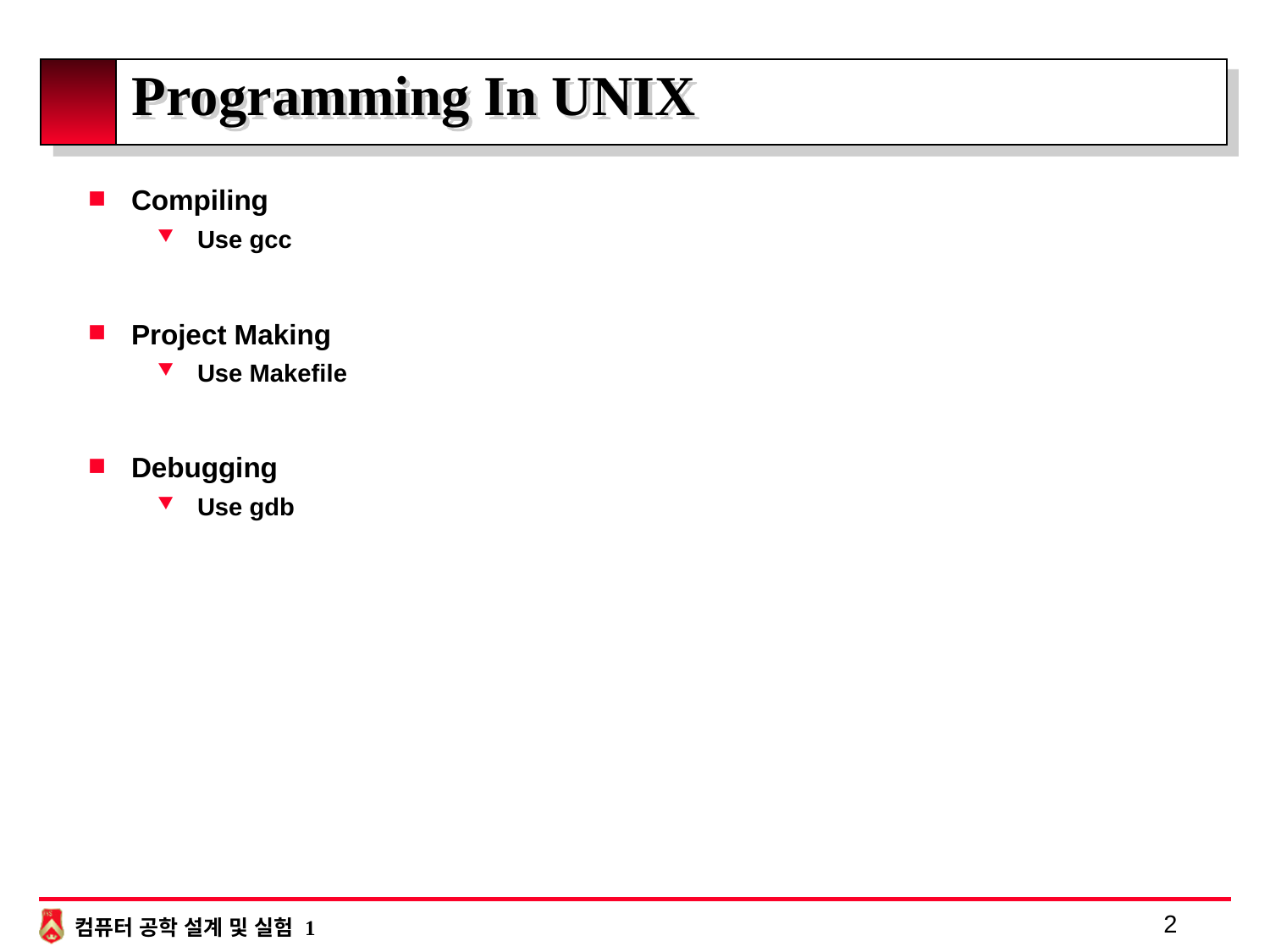

# Programming In UNIX
Compiling
Use gcc

Project Making
Use Makefile

Debugging
Use gdb
2